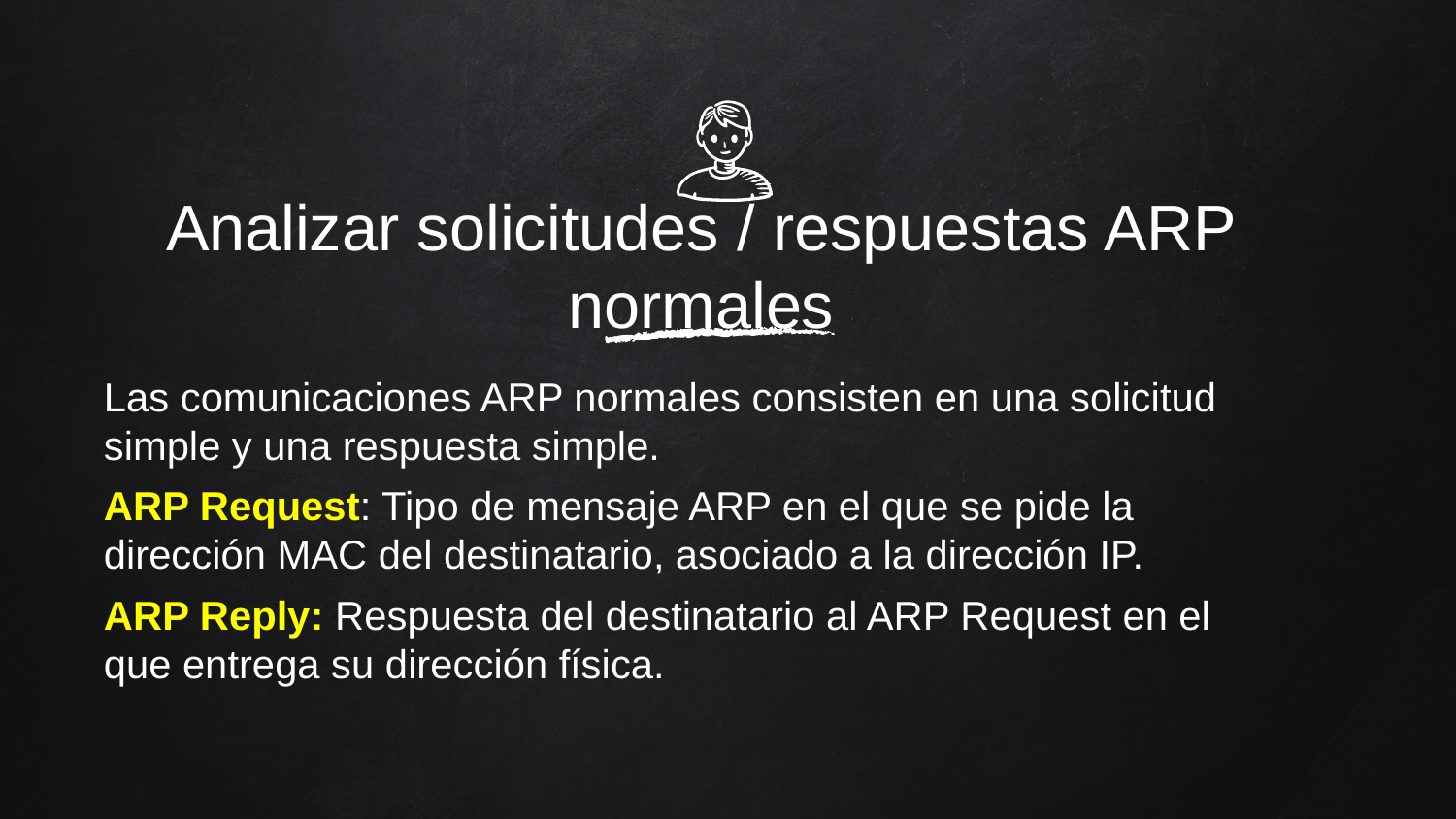

Analizar solicitudes / respuestas ARP normales

Las comunicaciones ARP normales consisten en una solicitud simple y una respuesta simple.
ARP Request: Tipo de mensaje ARP en el que se pide la dirección MAC del destinatario, asociado a la dirección IP.
ARP Reply: Respuesta del destinatario al ARP Request en el que entrega su dirección física.